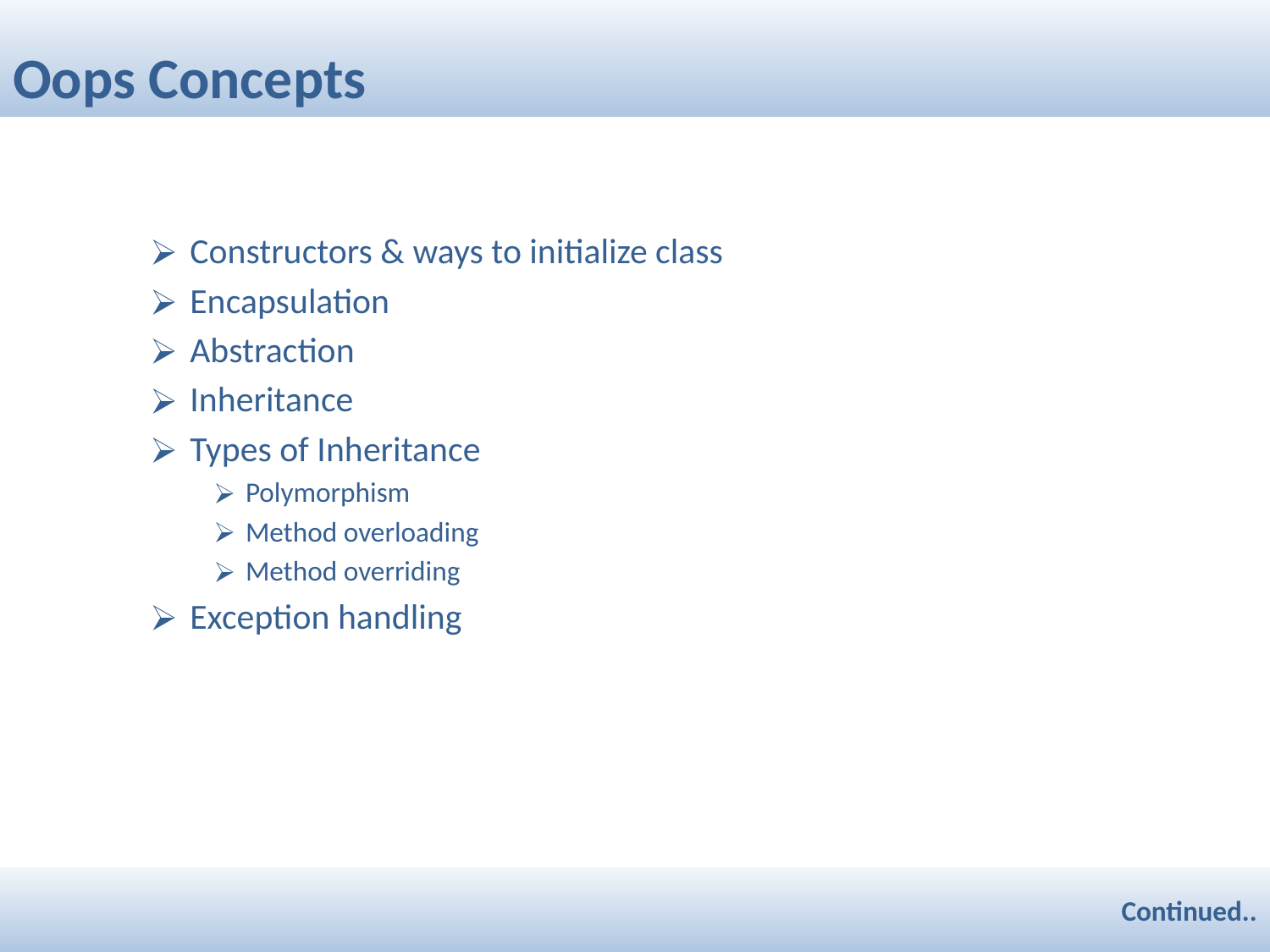

# Oops Concepts
Constructors & ways to initialize class
Encapsulation
Abstraction
Inheritance
Types of Inheritance
Polymorphism
Method overloading
Method overriding
Exception handling
Continued..